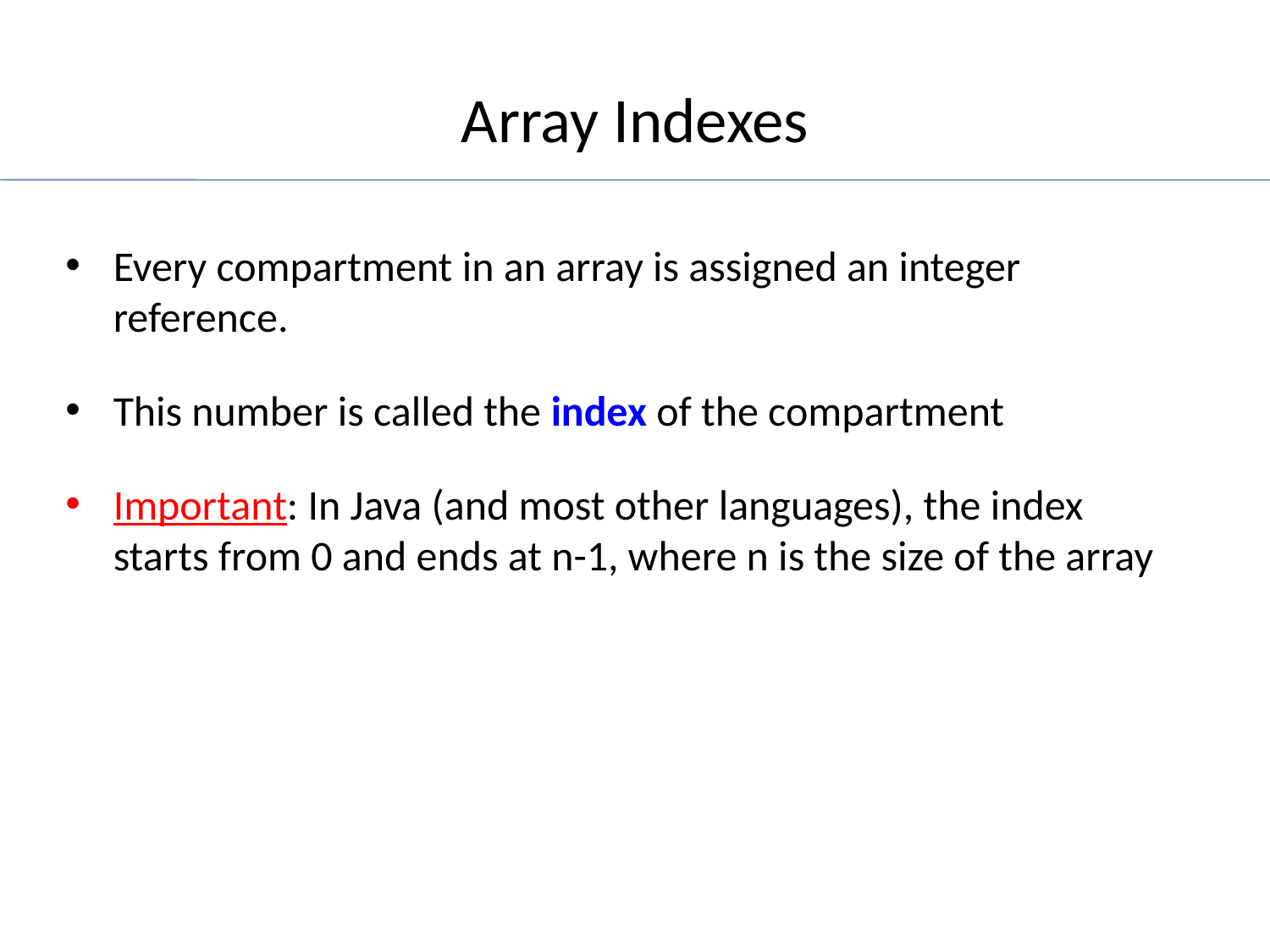

# Array Indexes
Every compartment in an array is assigned an integer reference.

This number is called the index of the compartment

Important: In Java (and most other languages), the index starts from 0 and ends at n-1, where n is the size of the array